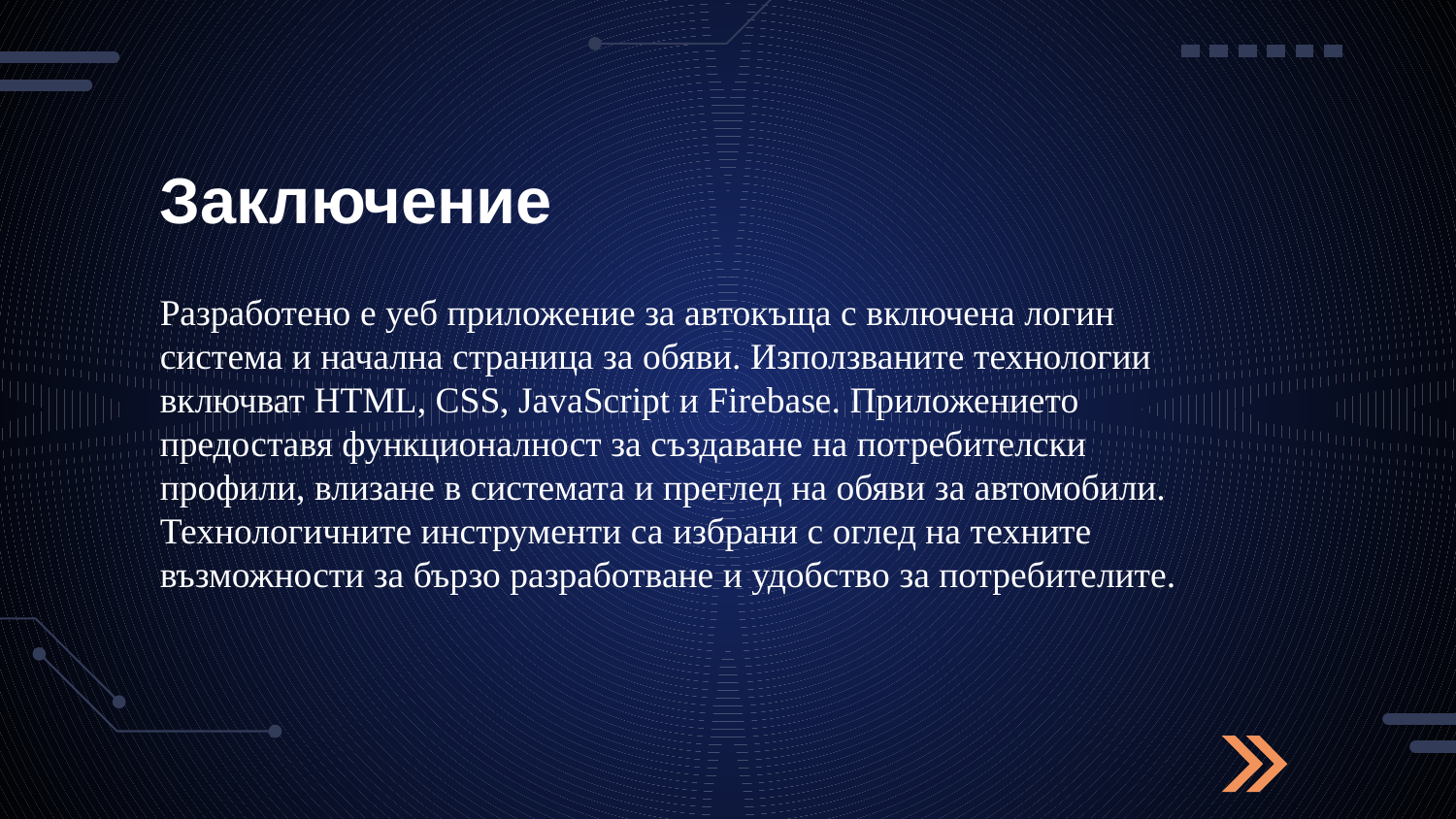

# Заключение
Разработено е уеб приложение за автокъща с включена логин система и начална страница за обяви. Използваните технологии включват HTML, CSS, JavaScript и Firebase. Приложението предоставя функционалност за създаване на потребителски профили, влизане в системата и преглед на обяви за автомобили. Технологичните инструменти са избрани с оглед на техните възможности за бързо разработване и удобство за потребителите.